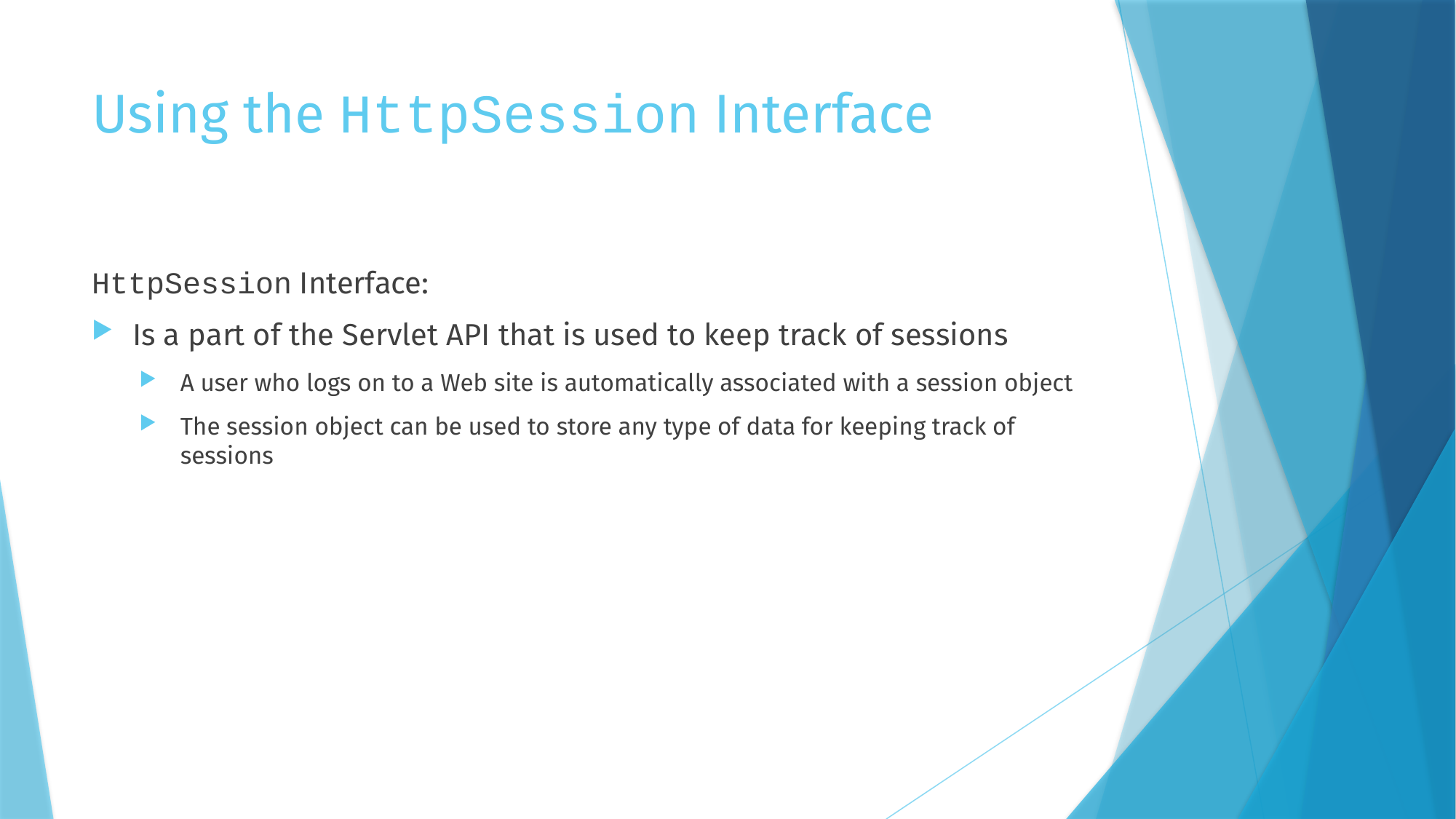

# Using the HttpSession Interface
HttpSession Interface:
Is a part of the Servlet API that is used to keep track of sessions
A user who logs on to a Web site is automatically associated with a session object
The session object can be used to store any type of data for keeping track of sessions